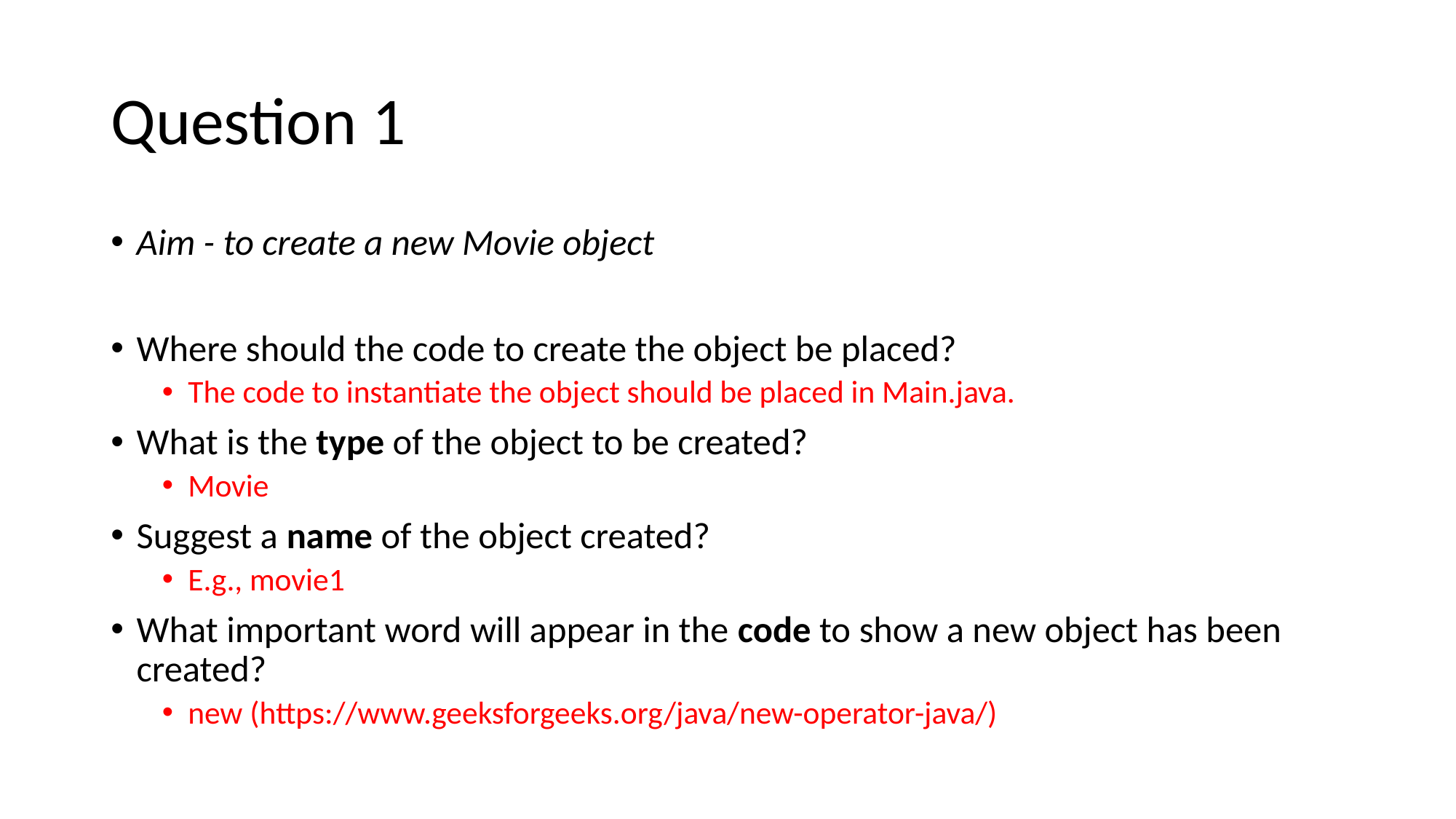

# Question 1
Aim - to create a new Movie object

Where should the code to create the object be placed?
The code to instantiate the object should be placed in Main.java.
What is the type of the object to be created?
Movie
Suggest a name of the object created?
E.g., movie1
What important word will appear in the code to show a new object has been created?
new (https://www.geeksforgeeks.org/java/new-operator-java/)